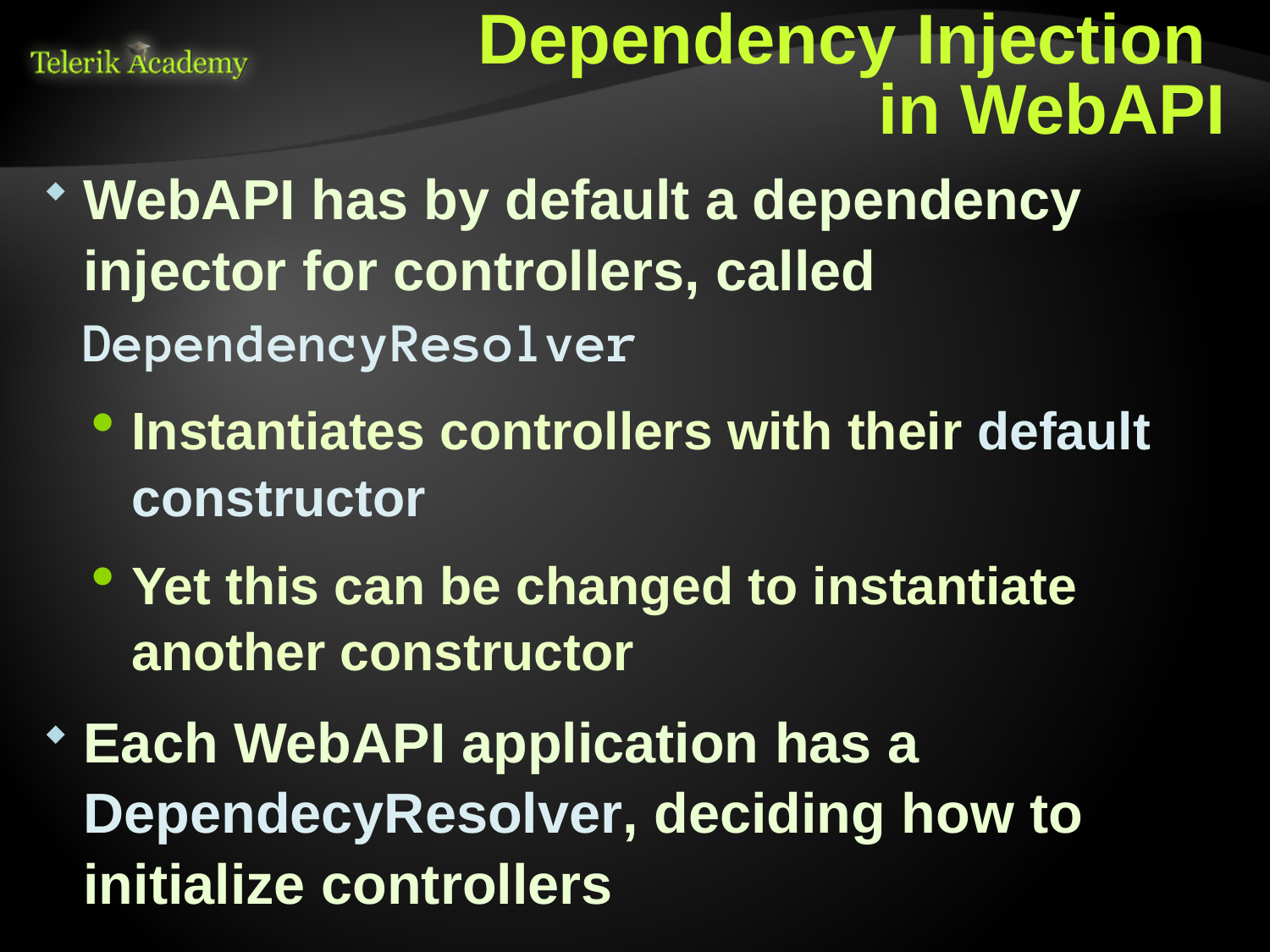

# Dependency Injection in WebAPI
WebAPI has by default a dependency injector for controllers, called DependencyResolver
Instantiates controllers with their default constructor
Yet this can be changed to instantiate another constructor
Each WebAPI application has a DependecyResolver, deciding how to initialize controllers